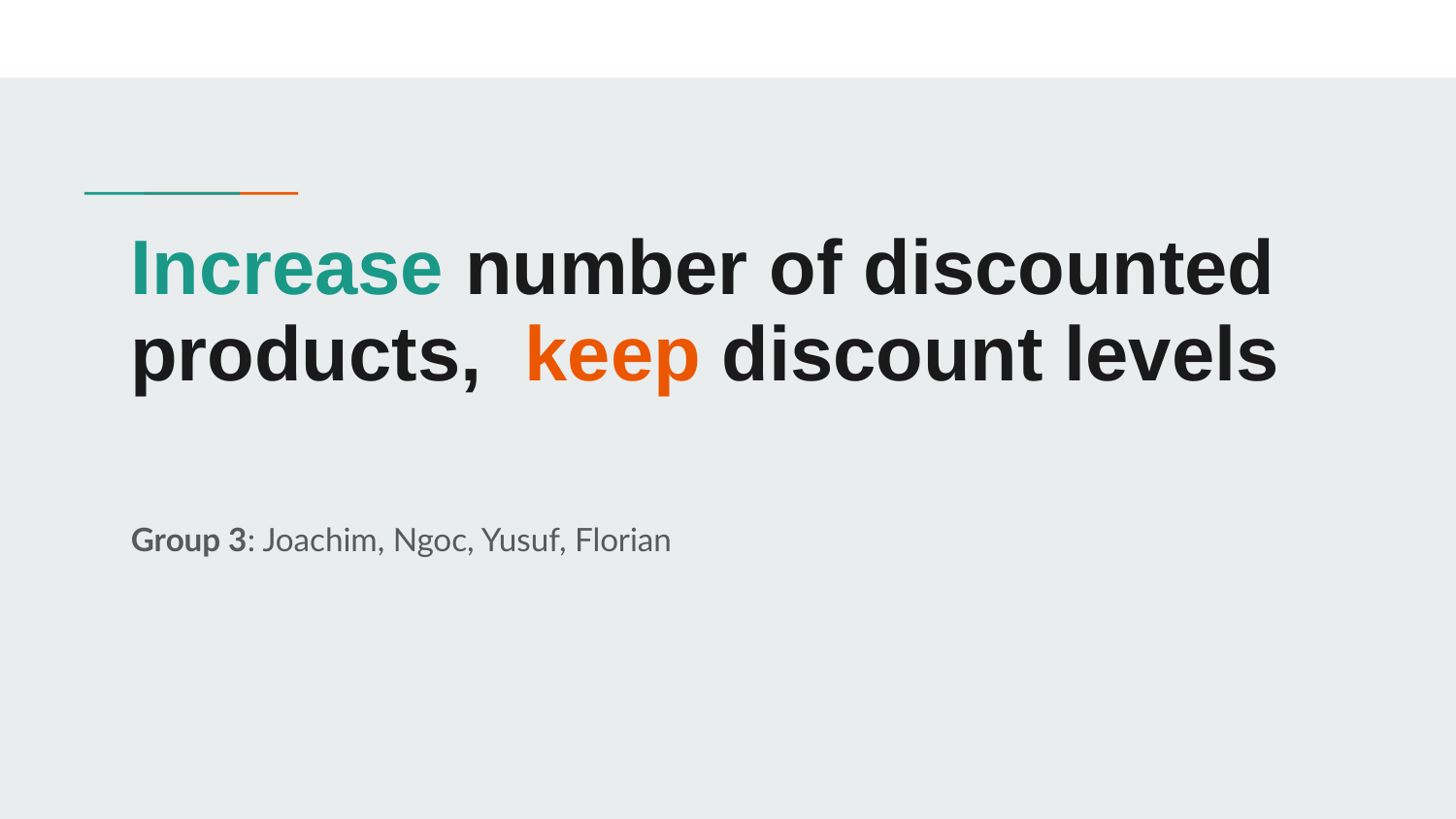

# Increase number of discounted products,  keep discount levels
Group 3: Joachim, Ngoc, Yusuf, Florian